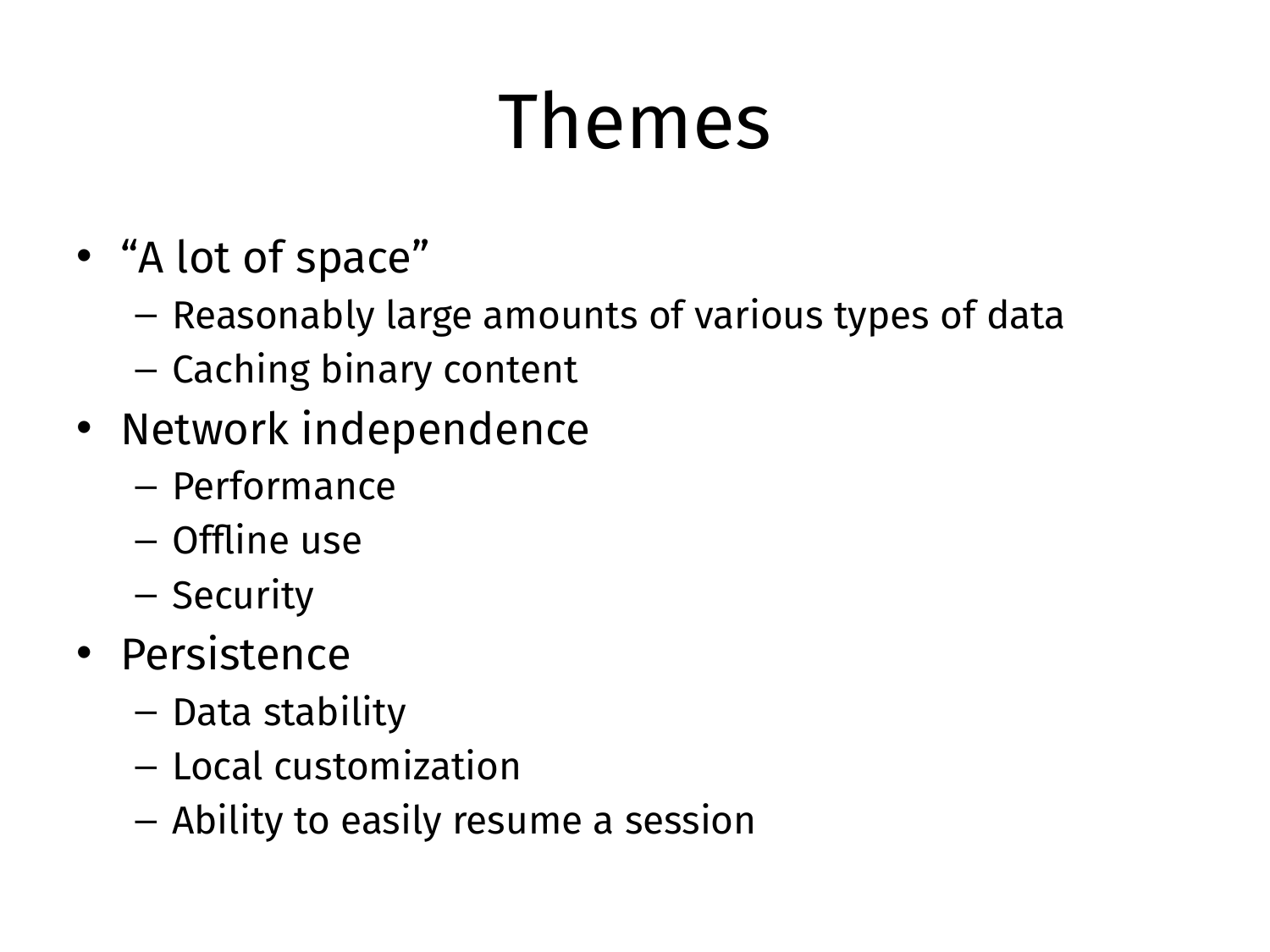

# Themes
“A lot of space”
Reasonably large amounts of various types of data
Caching binary content
Network independence
Performance
Offline use
Security
Persistence
Data stability
Local customization
Ability to easily resume a session